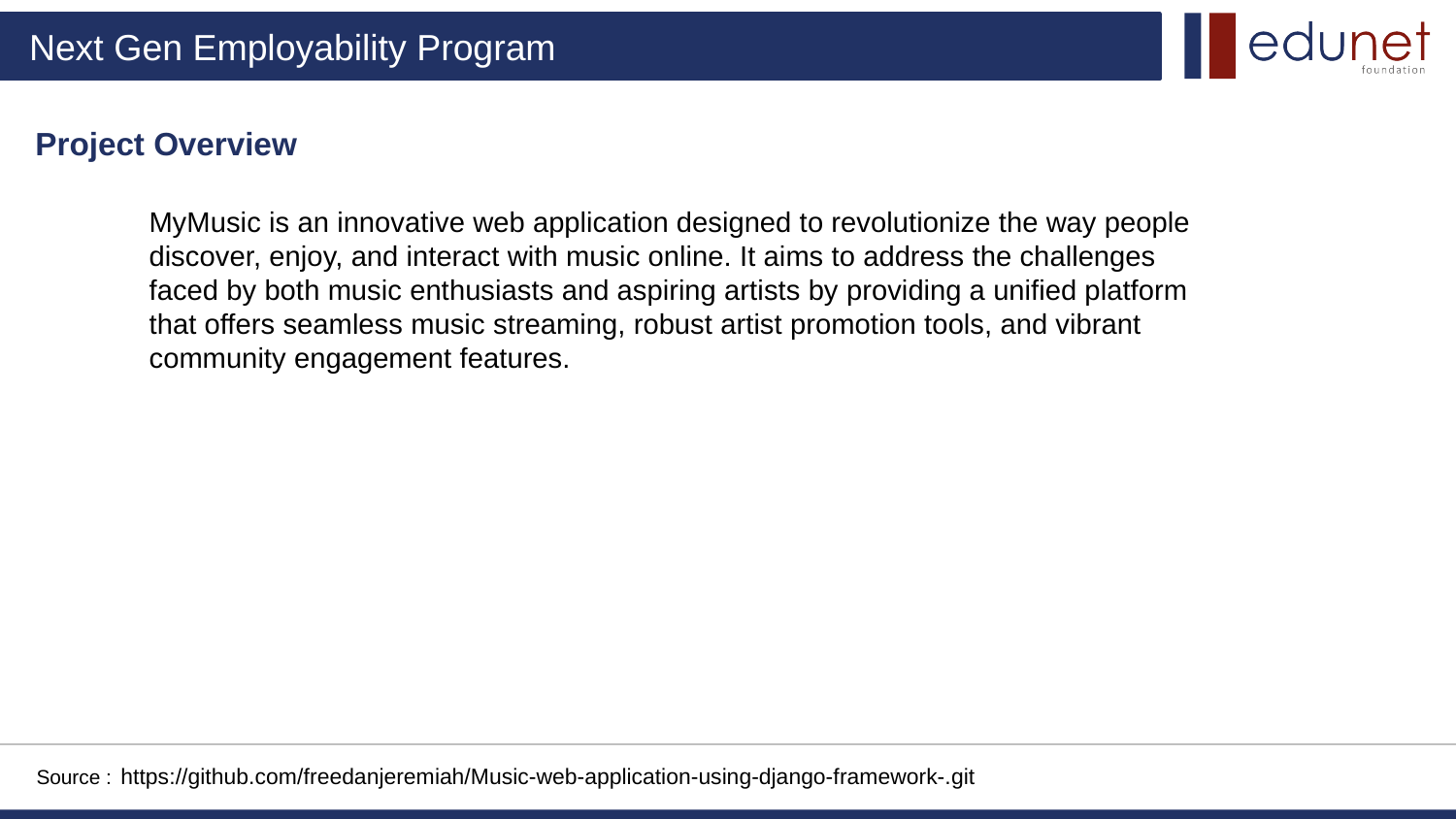

Project Overview
MyMusic is an innovative web application designed to revolutionize the way people discover, enjoy, and interact with music online. It aims to address the challenges faced by both music enthusiasts and aspiring artists by providing a unified platform that offers seamless music streaming, robust artist promotion tools, and vibrant community engagement features.
Source :
https://github.com/freedanjeremiah/Music-web-application-using-django-framework-.git